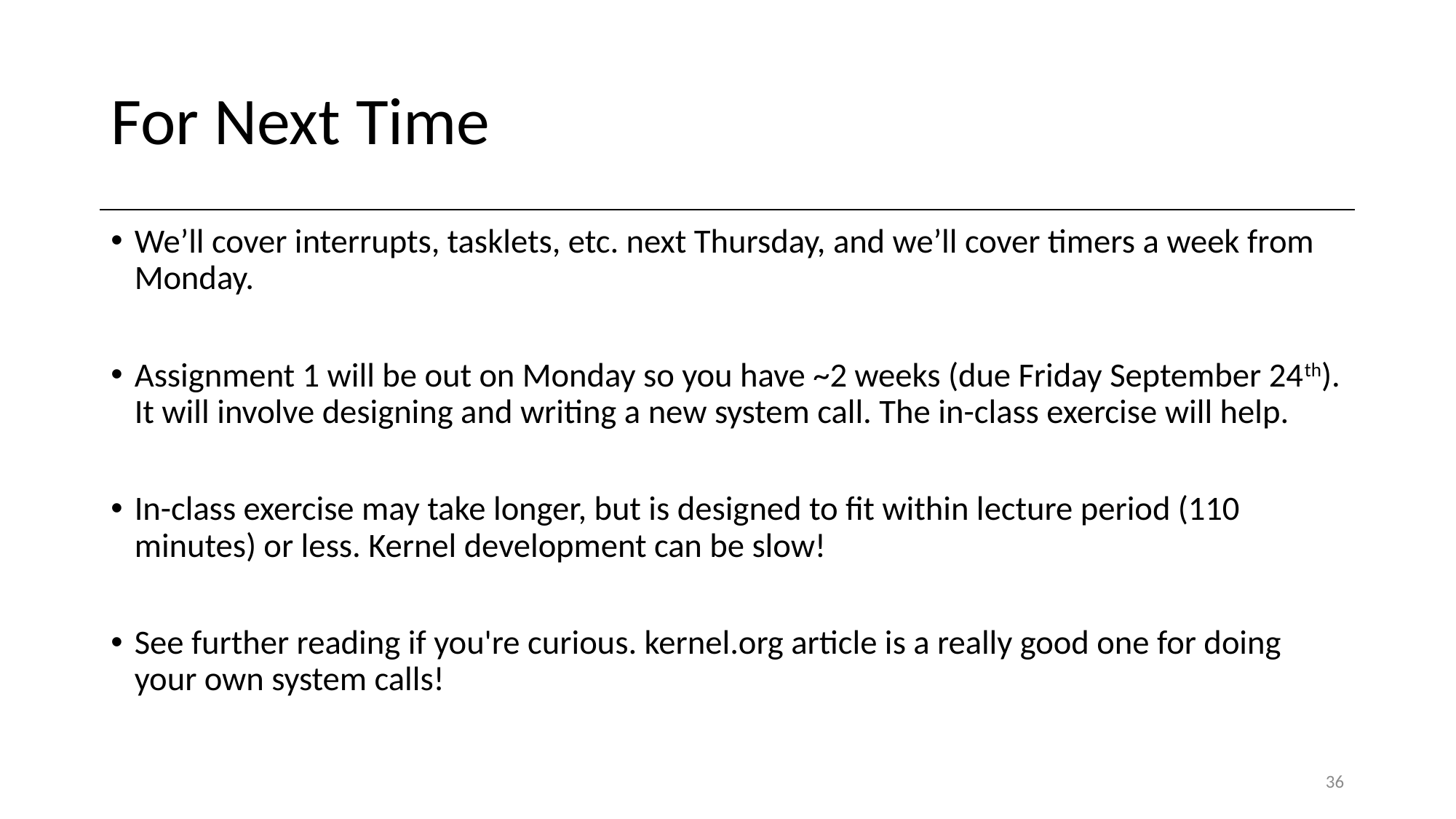

# For Next Time
We’ll cover interrupts, tasklets, etc. next Thursday, and we’ll cover timers a week from Monday.

Assignment 1 will be out on Monday so you have ~2 weeks (due Friday September 24th). It will involve designing and writing a new system call. The in-class exercise will help.

In-class exercise may take longer, but is designed to fit within lecture period (110 minutes) or less. Kernel development can be slow!

See further reading if you're curious. kernel.org article is a really good one for doing your own system calls!
36